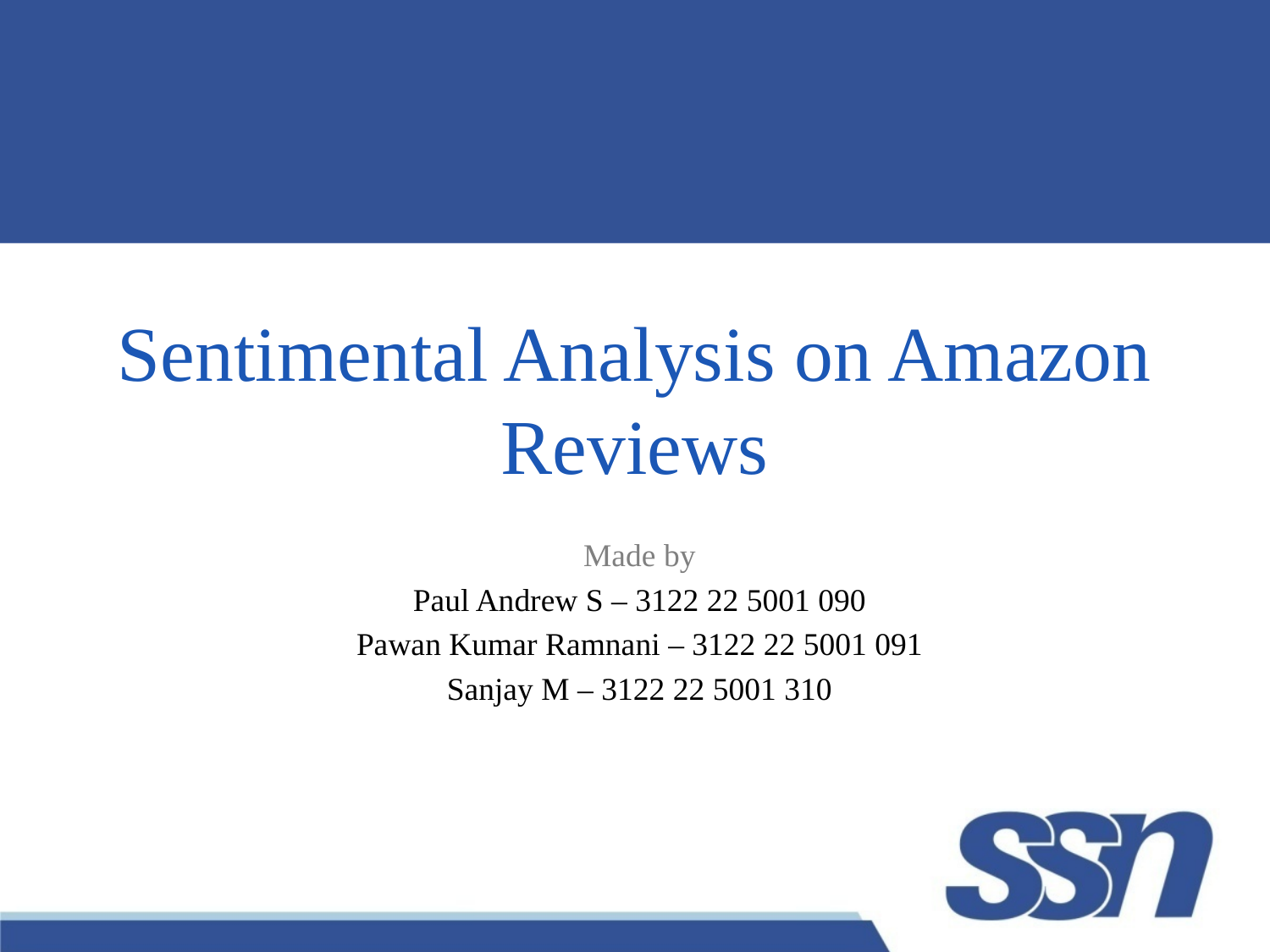

# Sentimental Analysis on Amazon Reviews
Made by
Paul Andrew S – 3122 22 5001 090
Pawan Kumar Ramnani – 3122 22 5001 091
Sanjay M – 3122 22 5001 310